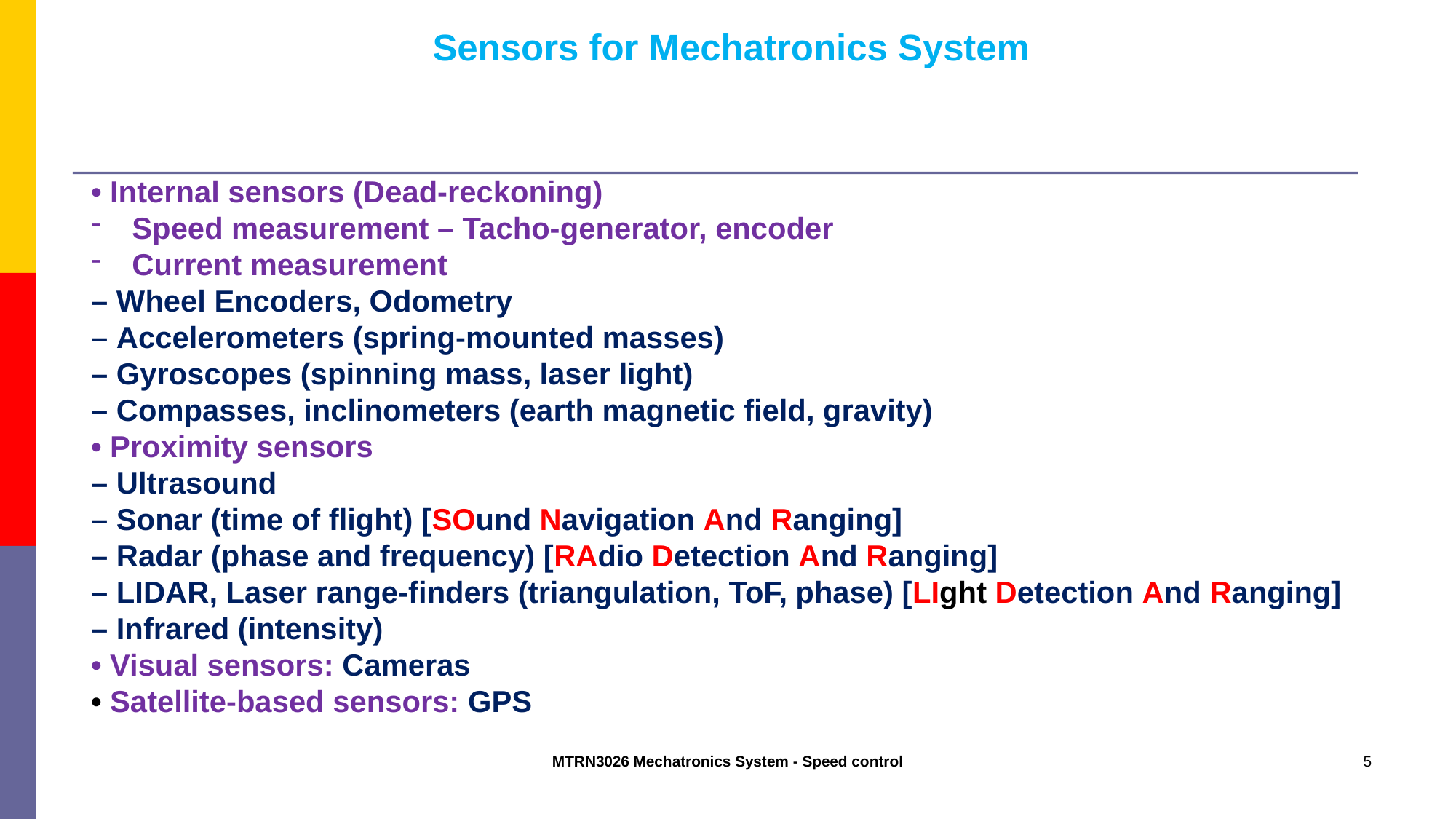

Sensors for Mechatronics System

• Internal sensors (Dead-reckoning)
Speed measurement – Tacho-generator, encoder
Current measurement
– Wheel Encoders, Odometry
– Accelerometers (spring-mounted masses)
– Gyroscopes (spinning mass, laser light)
– Compasses, inclinometers (earth magnetic field, gravity)
• Proximity sensors
– Ultrasound
– Sonar (time of flight) [SOund Navigation And Ranging]
– Radar (phase and frequency) [RAdio Detection And Ranging]
– LIDAR, Laser range-finders (triangulation, ToF, phase) [LIght Detection And Ranging]
– Infrared (intensity)
• Visual sensors: Cameras
• Satellite-based sensors: GPS
MTRN3026 Mechatronics System - Speed control
5